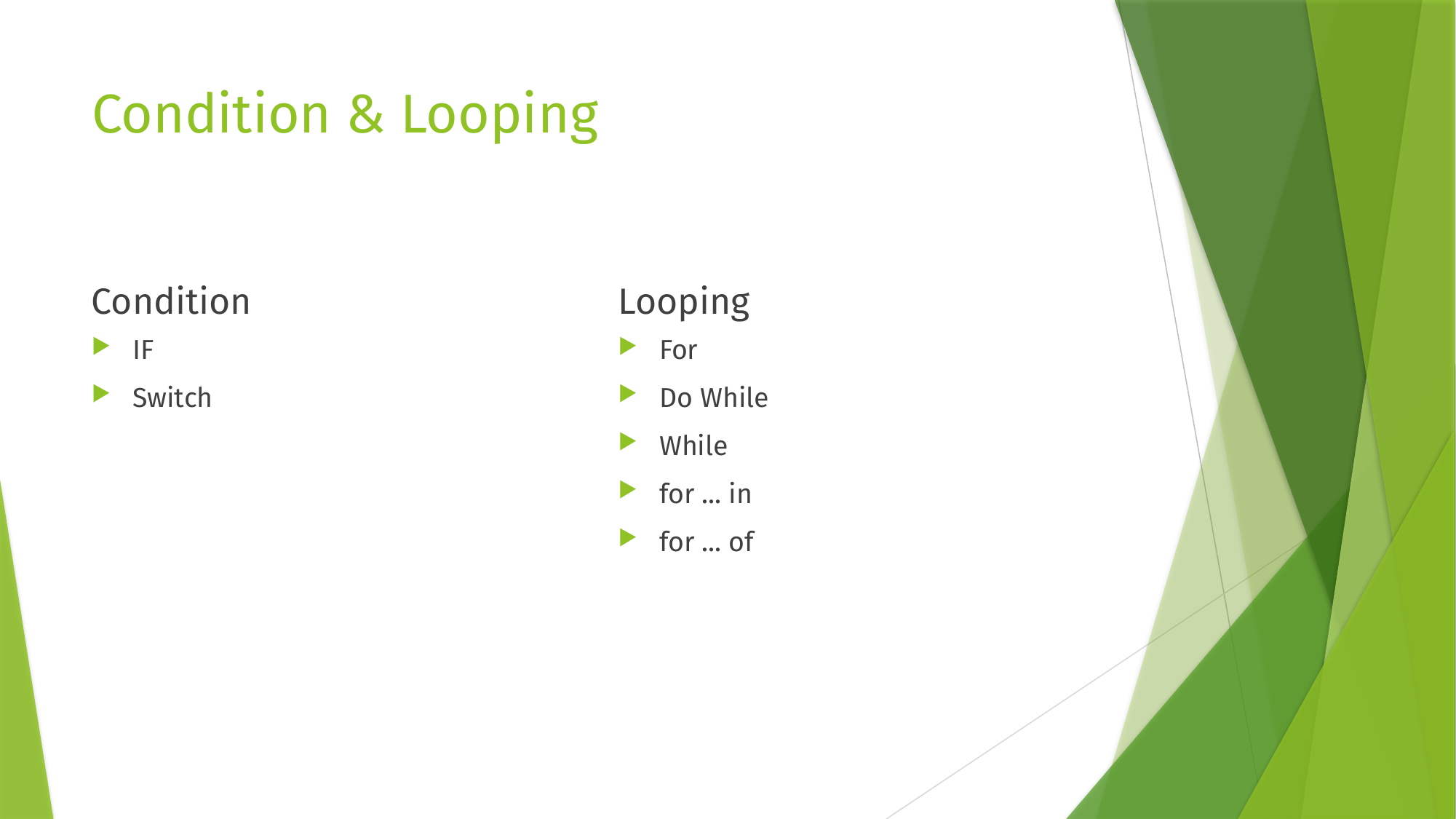

# Condition & Looping
Condition
Looping
IF
Switch
For
Do While
While
for ... in
for ... of